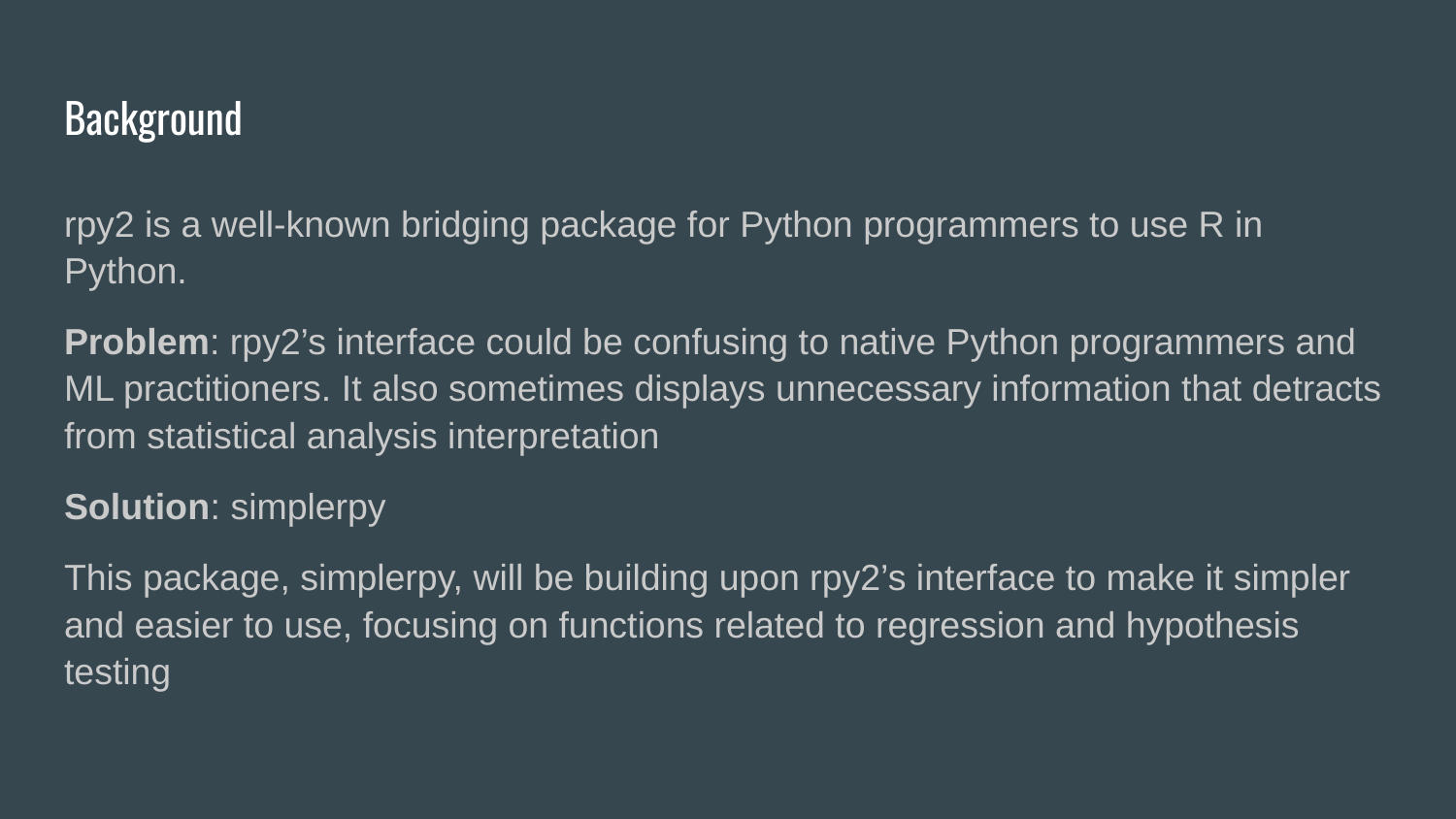

# Background
rpy2 is a well-known bridging package for Python programmers to use R in Python.
Problem: rpy2’s interface could be confusing to native Python programmers and ML practitioners. It also sometimes displays unnecessary information that detracts from statistical analysis interpretation
Solution: simplerpy
This package, simplerpy, will be building upon rpy2’s interface to make it simpler and easier to use, focusing on functions related to regression and hypothesis testing